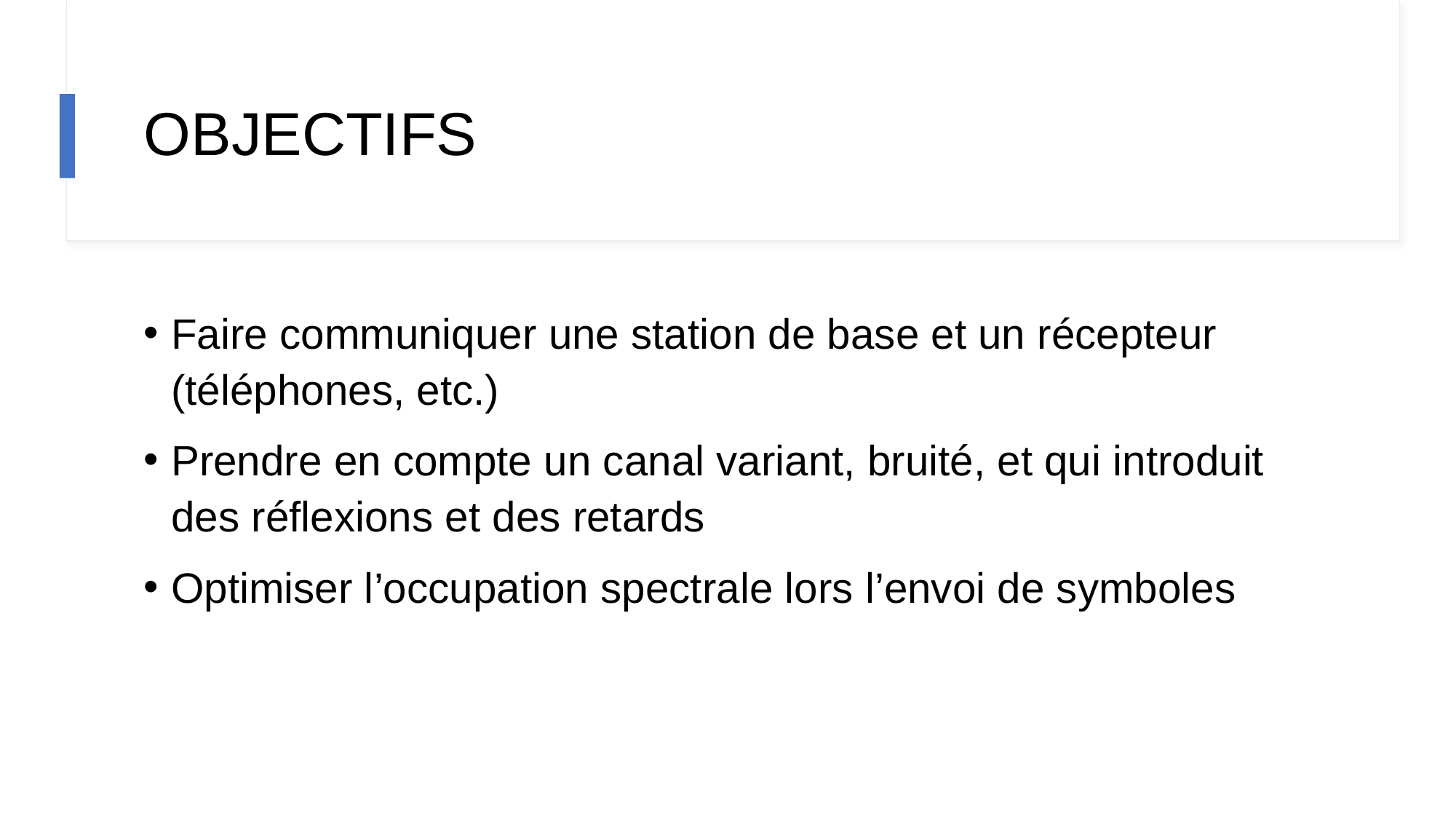

# OBJECTIFS
Faire communiquer une station de base et un récepteur (téléphones, etc.)
Prendre en compte un canal variant, bruité, et qui introduit des réflexions et des retards
Optimiser l’occupation spectrale lors l’envoi de symboles